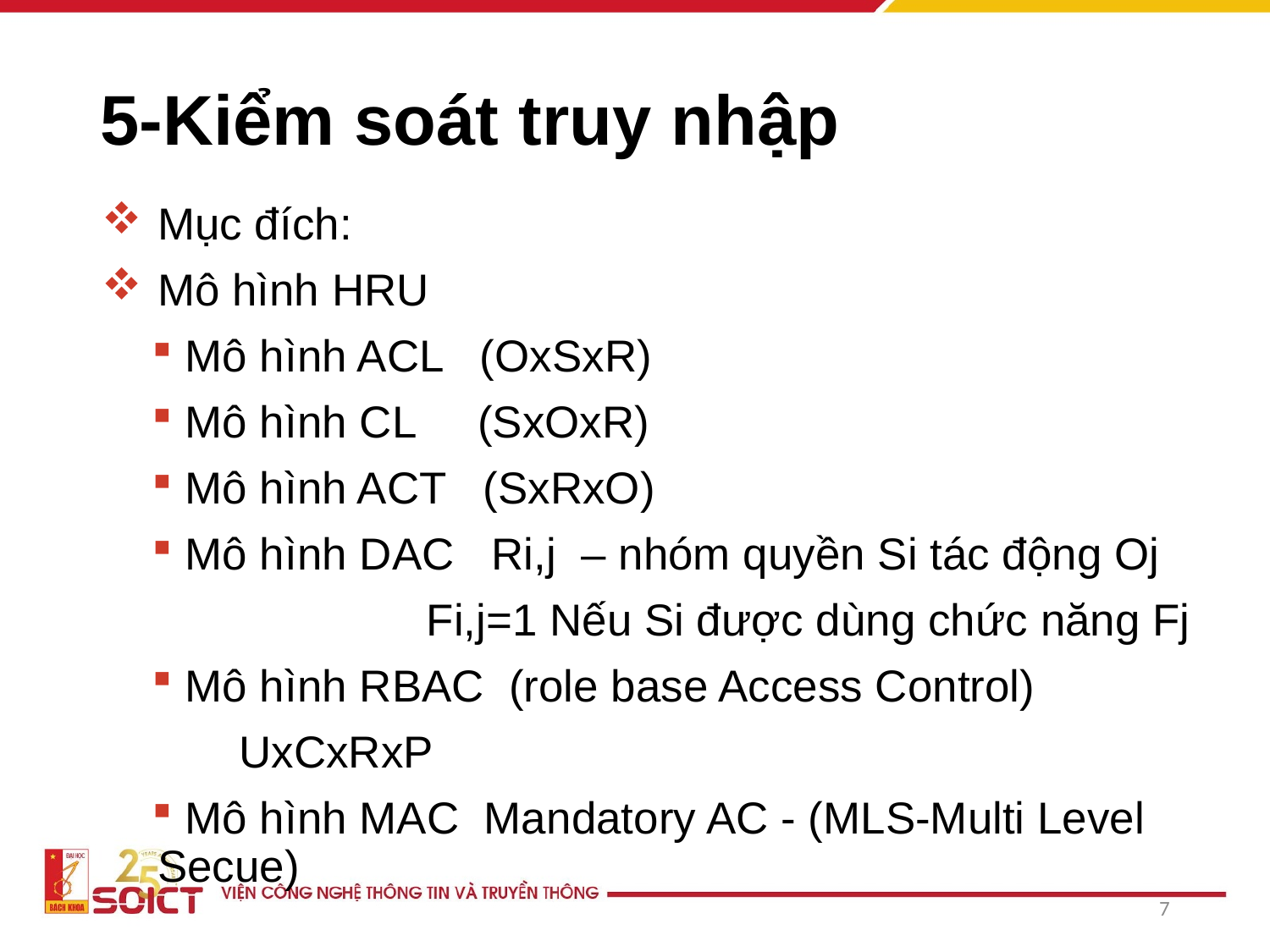

# 5-Kiểm soát truy nhập
Mục đích:
Mô hình HRU
 Mô hình ACL   (OxSxR)
 Mô hình CL     (SxOxR)
 Mô hình ACT   (SxRxO)
 Mô hình DAC   Ri,j  – nhóm quyền Si tác động Oj
                      Fi,j=1 Nếu Si được dùng chức năng Fj
 Mô hình RBAC  (role base Access Control)
       UxCxRxP
 Mô hình MAC  Mandatory AC - (MLS-Multi Level Secue)
7